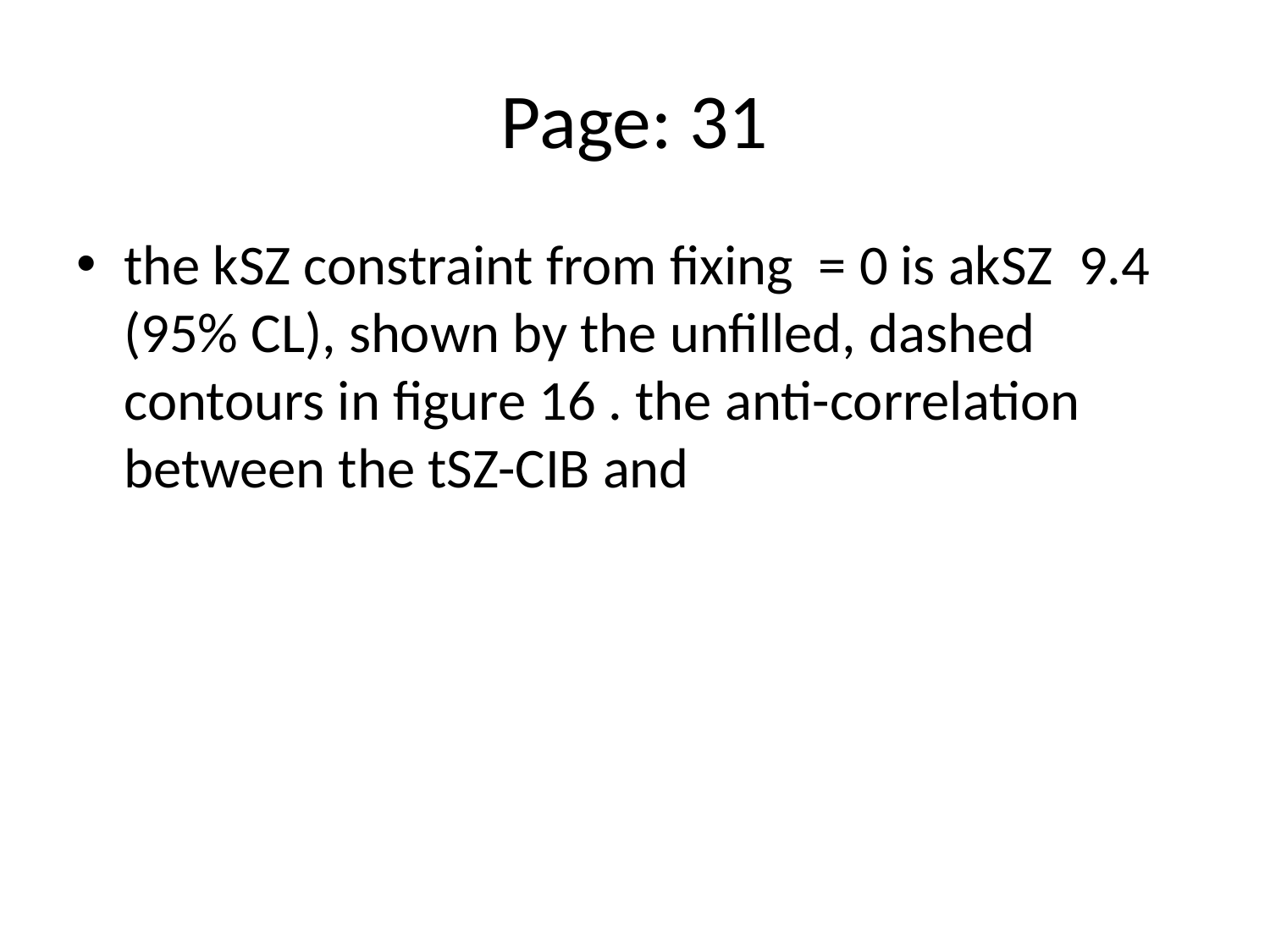

# Page: 31
the kSZ constraint from fixing  = 0 is akSZ  9.4 (95% CL), shown by the unfilled, dashed contours in figure 16 . the anti-correlation between the tSZ-CIB and